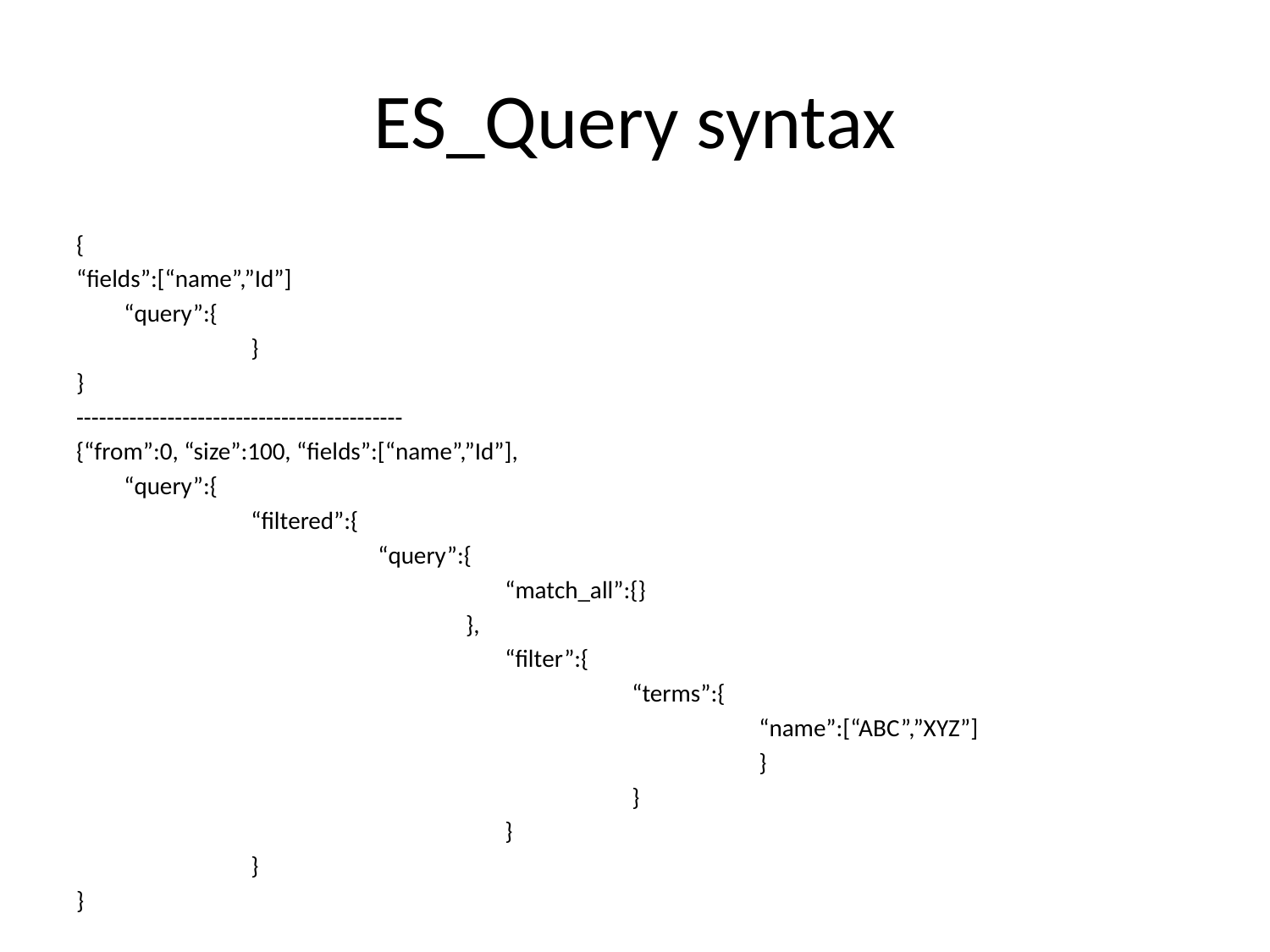

# ES_Query syntax
{
“fields”:[“name”,”Id”]
	“query”:{
		}
}
-------------------------------------------
{“from”:0, “size”:100, “fields”:[“name”,”Id”],
	“query”:{
		“filtered”:{
			“query”:{
				“match_all”:{}
			                },
				“filter”:{
					“terms”:{
						“name”:[“ABC”,”XYZ”]
						}
					}
				}
		}
}